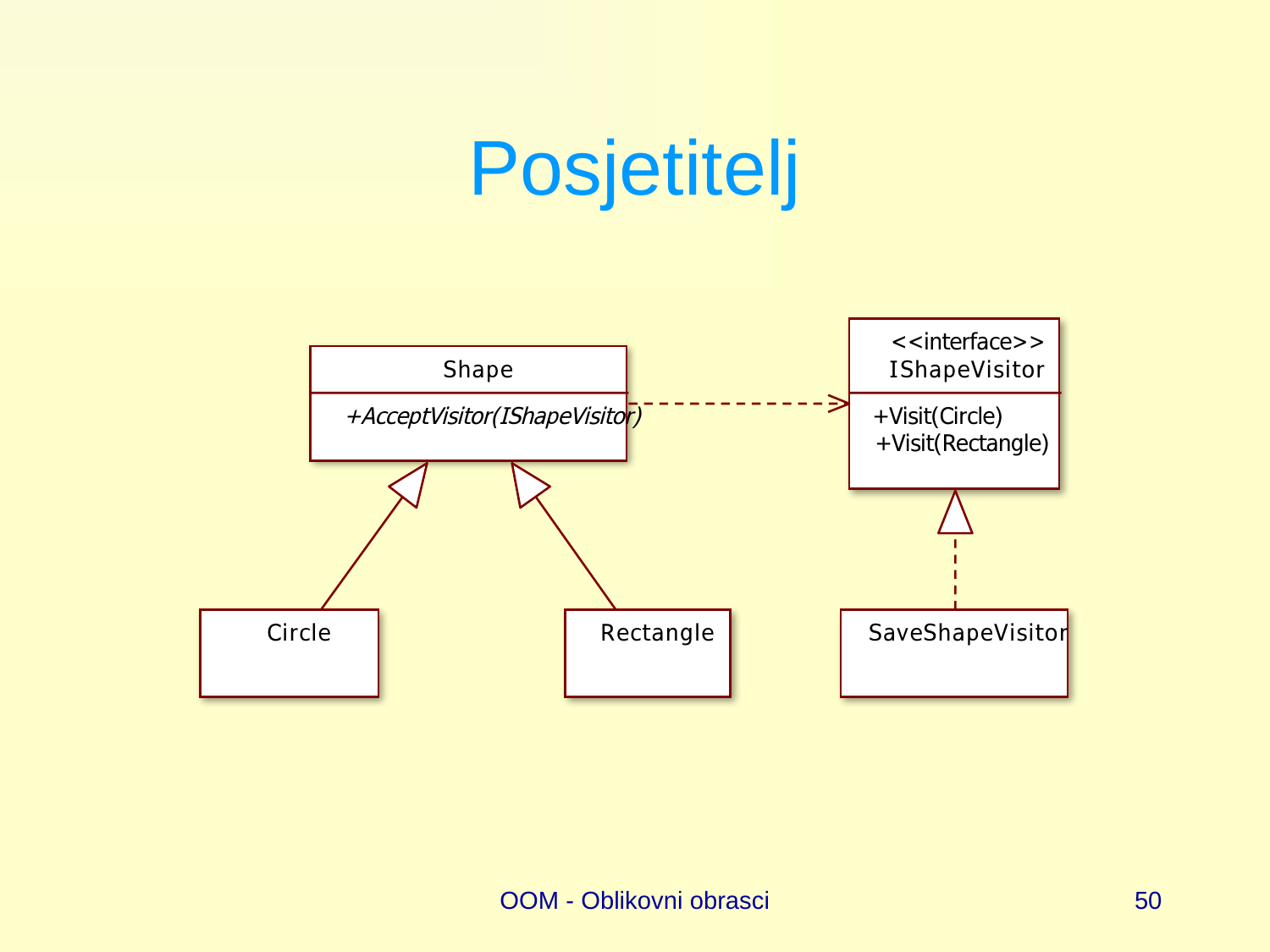

# Posjetitelj

<<interface>>

Shape
IShapeVisitor

+AcceptVisitor(IShapeVisitor)
+Visit(Circle)

+Visit(Rectangle)

Circle
Rectangle
SaveShapeVisitor
OOM - Oblikovni obrasci
50